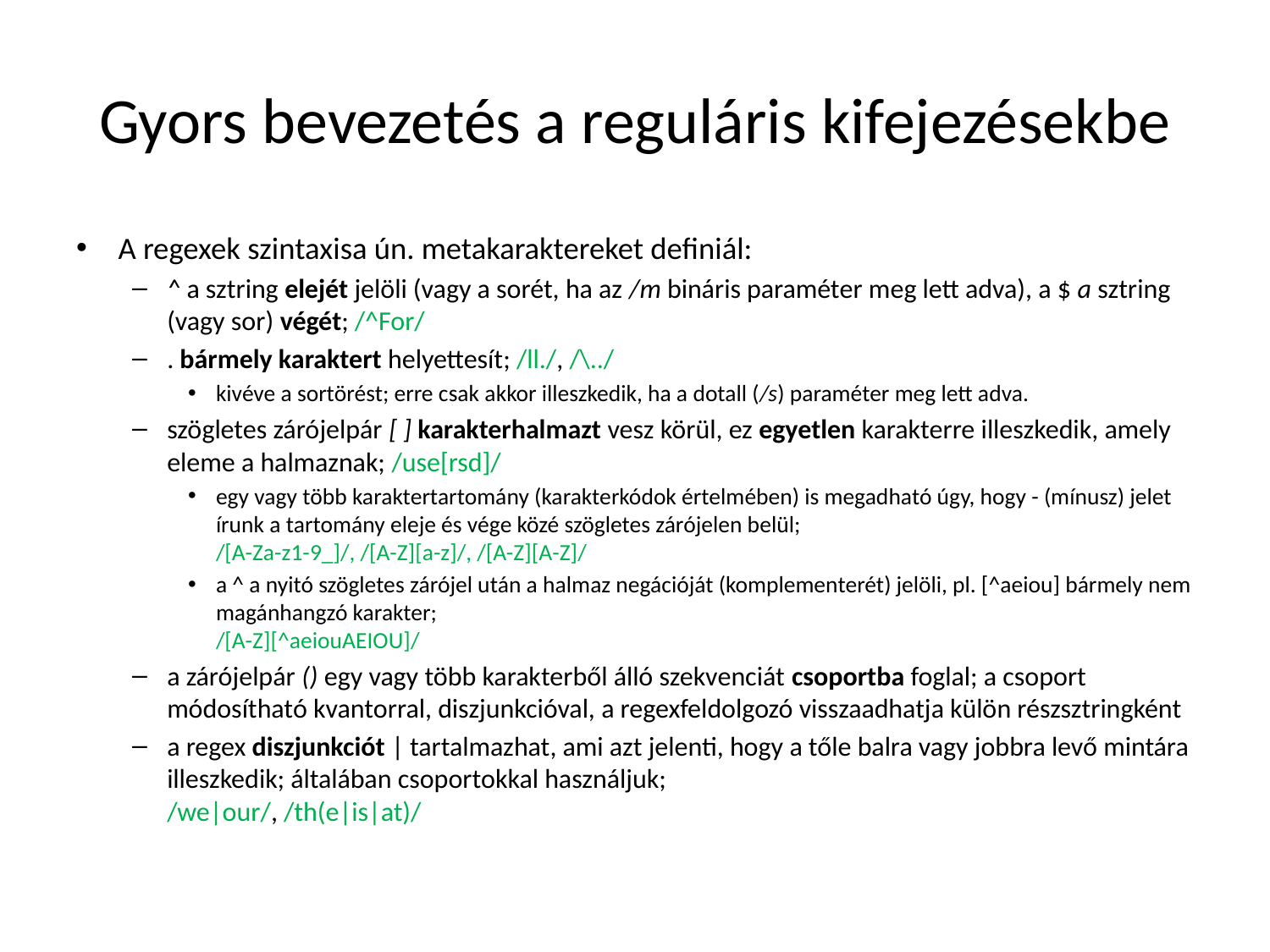

# Gyors bevezetés a reguláris kifejezésekbe
A regexek szintaxisa ún. metakaraktereket definiál:
^ a sztring elejét jelöli (vagy a sorét, ha az /m bináris paraméter meg lett adva), a $ a sztring (vagy sor) végét; /^For/
. bármely karaktert helyettesít; /ll./, /\../
kivéve a sortörést; erre csak akkor illeszkedik, ha a dotall (/s) paraméter meg lett adva.
szögletes zárójelpár [ ] karakterhalmazt vesz körül, ez egyetlen karakterre illeszkedik, amely eleme a halmaznak; /use[rsd]/
egy vagy több karaktertartomány (karakterkódok értelmében) is megadható úgy, hogy - (mínusz) jelet írunk a tartomány eleje és vége közé szögletes zárójelen belül;
/[A-Za-z1-9_]/, /[A-Z][a-z]/, /[A-Z][A-Z]/
a ^ a nyitó szögletes zárójel után a halmaz negációját (komplementerét) jelöli, pl. [^aeiou] bármely nem magánhangzó karakter;
/[A-Z][^aeiouAEIOU]/
a zárójelpár () egy vagy több karakterből álló szekvenciát csoportba foglal; a csoport módosítható kvantorral, diszjunkcióval, a regexfeldolgozó visszaadhatja külön részsztringként
a regex diszjunkciót | tartalmazhat, ami azt jelenti, hogy a tőle balra vagy jobbra levő mintára illeszkedik; általában csoportokkal használjuk;
/we|our/, /th(e|is|at)/